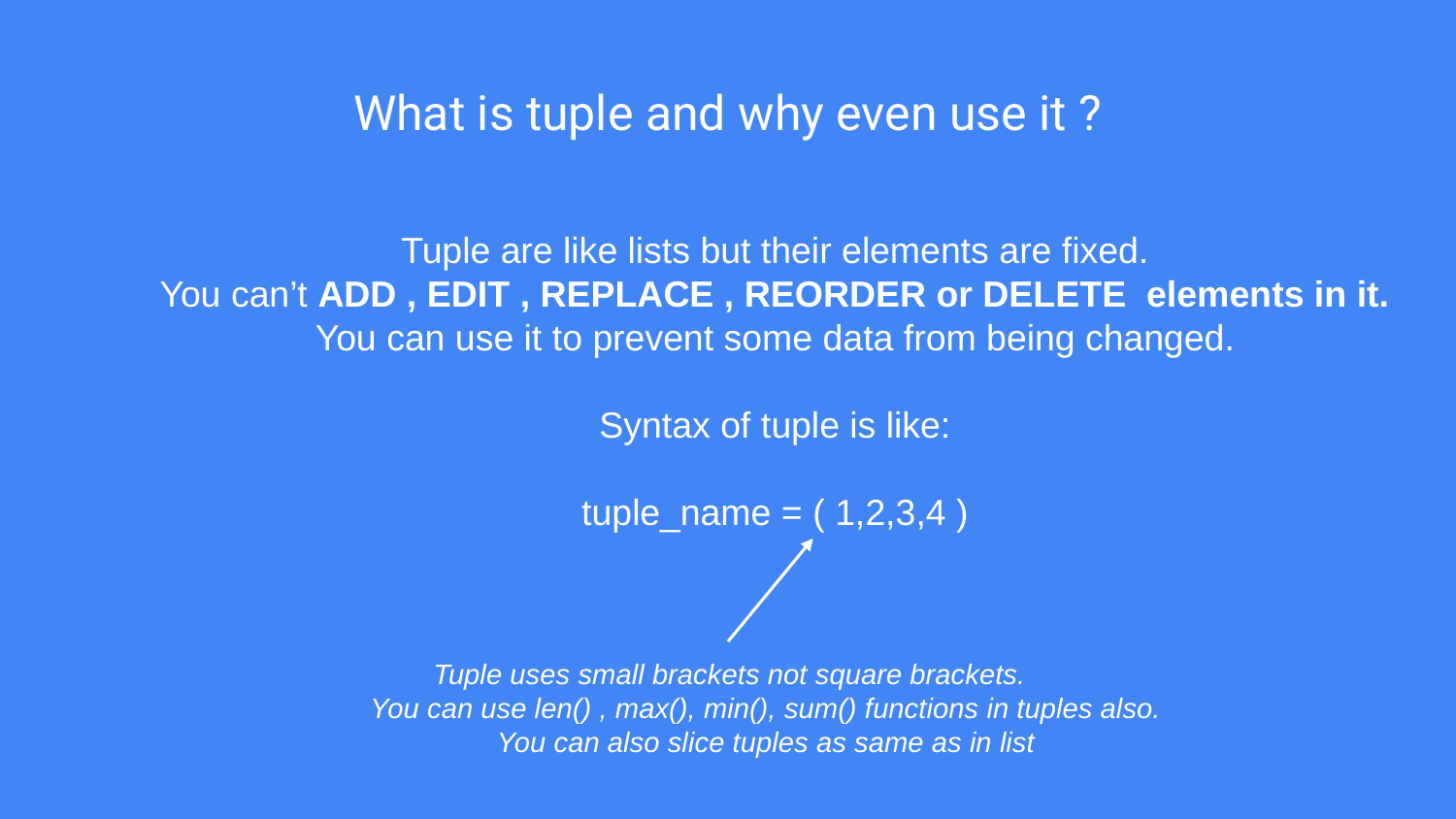

# What is tuple and why even use it ?

Tuple are like lists but their elements are fixed.
You can’t ADD , EDIT , REPLACE , REORDER or DELETE  elements in it.
You can use it to prevent some data from being changed.

Syntax of tuple is like:

tuple_name = ( 1,2,3,4 )

Tuple uses small brackets not square brackets.
You can use len() , max(), min(), sum() functions in tuples also.
You can also slice tuples as same as in list